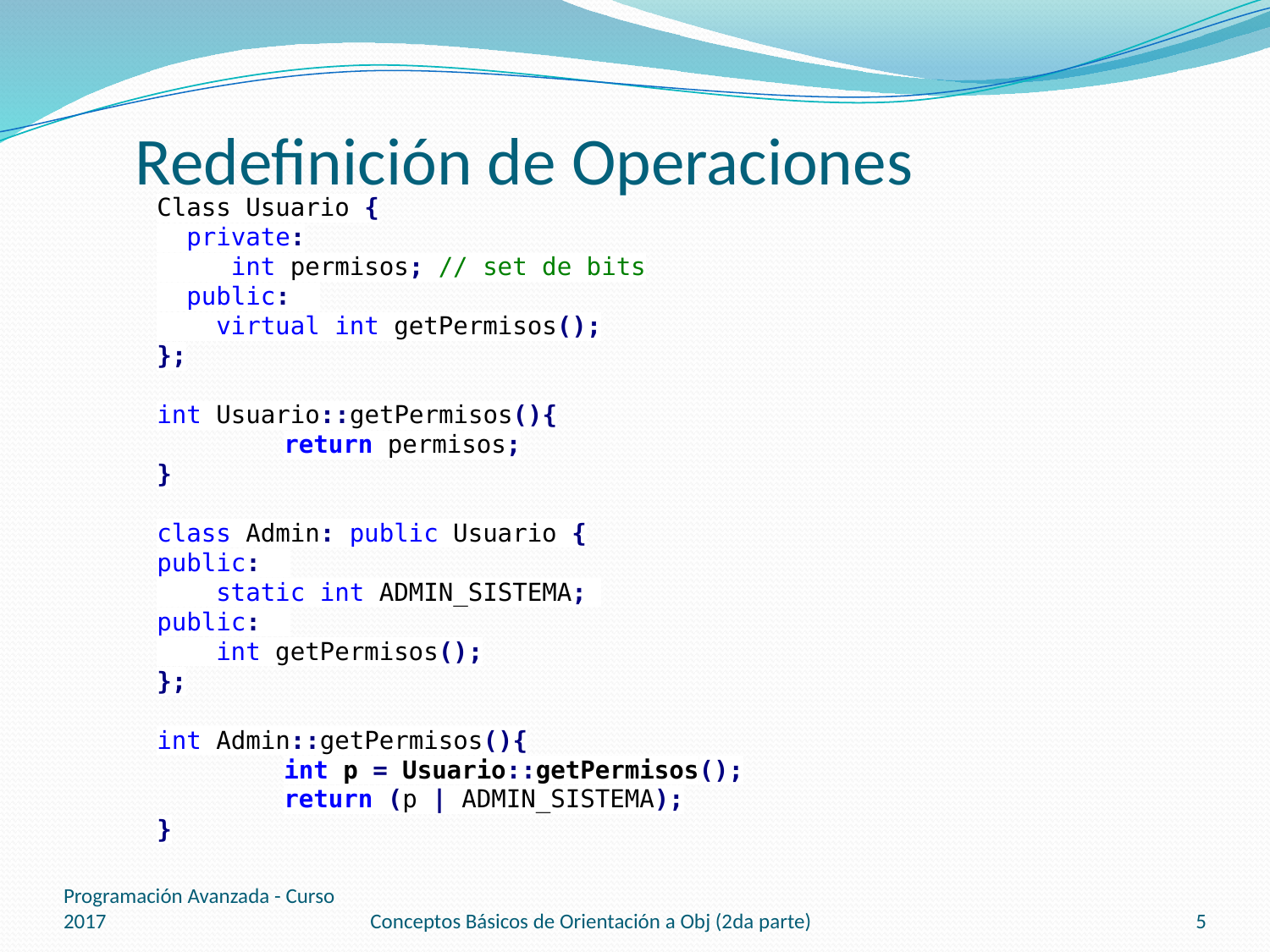

# Redefinición de Operaciones
Class Usuario {
  private:
     int permisos; // set de bits
  public:
    virtual int getPermisos();
};

int Usuario::getPermisos(){
	return permisos;
}

class Admin: public Usuario {
public:
    static int ADMIN_SISTEMA;
public:
    int getPermisos();
};

int Admin::getPermisos(){
	int p = Usuario::getPermisos();
	return (p | ADMIN_SISTEMA);
}
Programación Avanzada - Curso 2017
Conceptos Básicos de Orientación a Obj (2da parte)
5